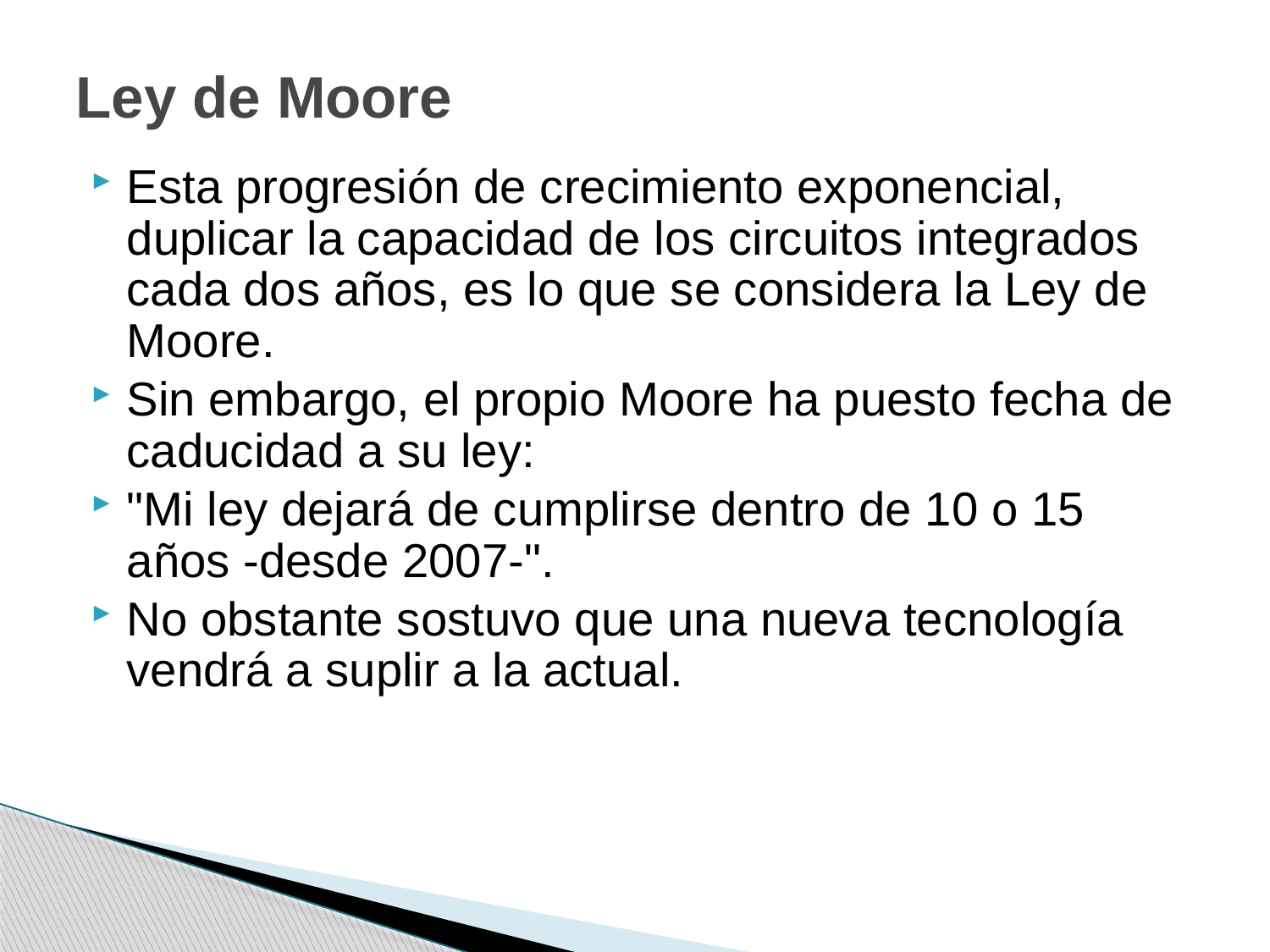

# Ley de Moore
Esta progresión de crecimiento exponencial, duplicar la capacidad de los circuitos integrados cada dos años, es lo que se considera la Ley de Moore.
Sin embargo, el propio Moore ha puesto fecha de caducidad a su ley:
"Mi ley dejará de cumplirse dentro de 10 o 15 años -desde 2007-".
No obstante sostuvo que una nueva tecnología vendrá a suplir a la actual.